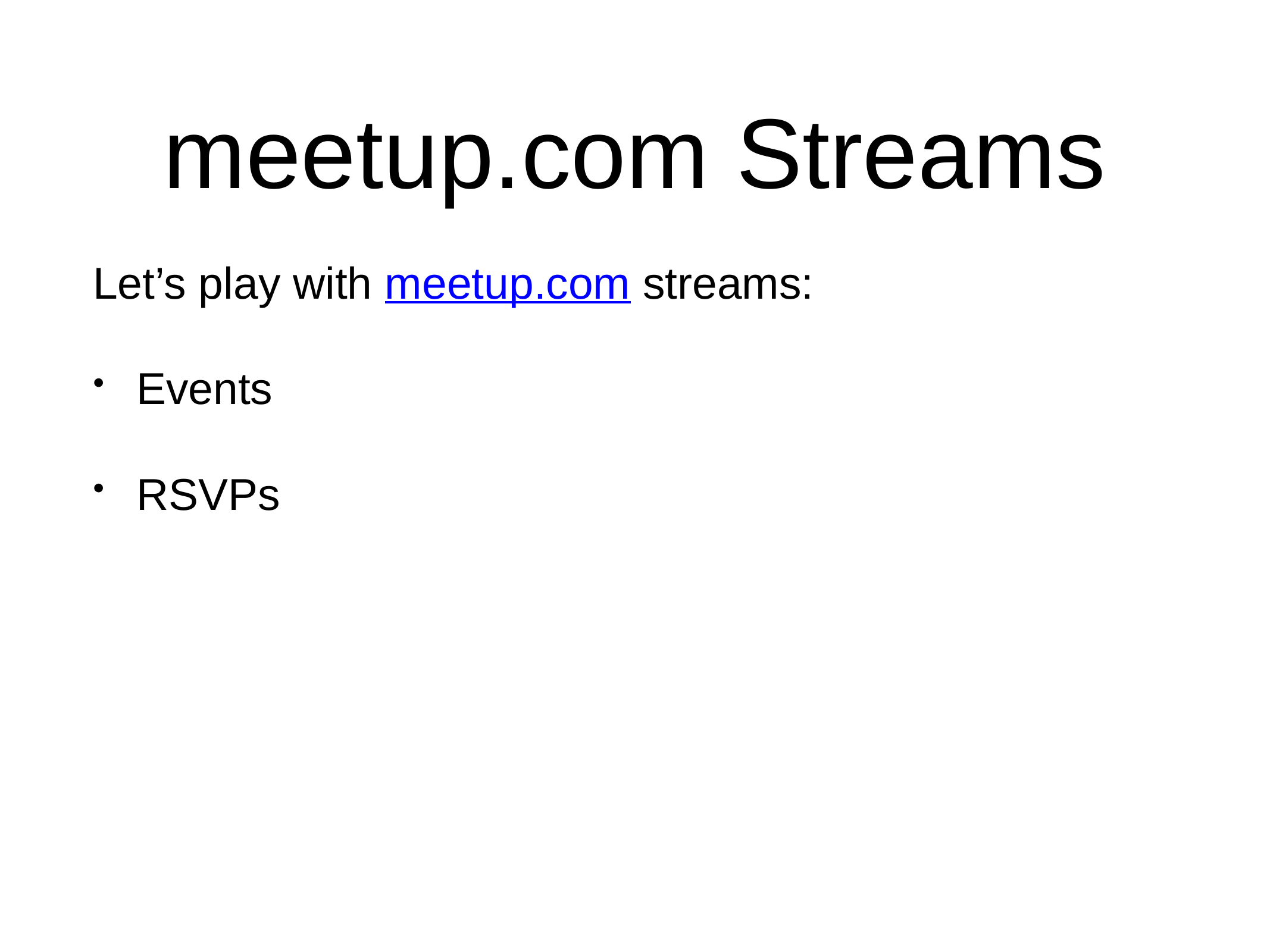

# meetup.com Streams
Let’s play with meetup.com streams:
Events
RSVPs